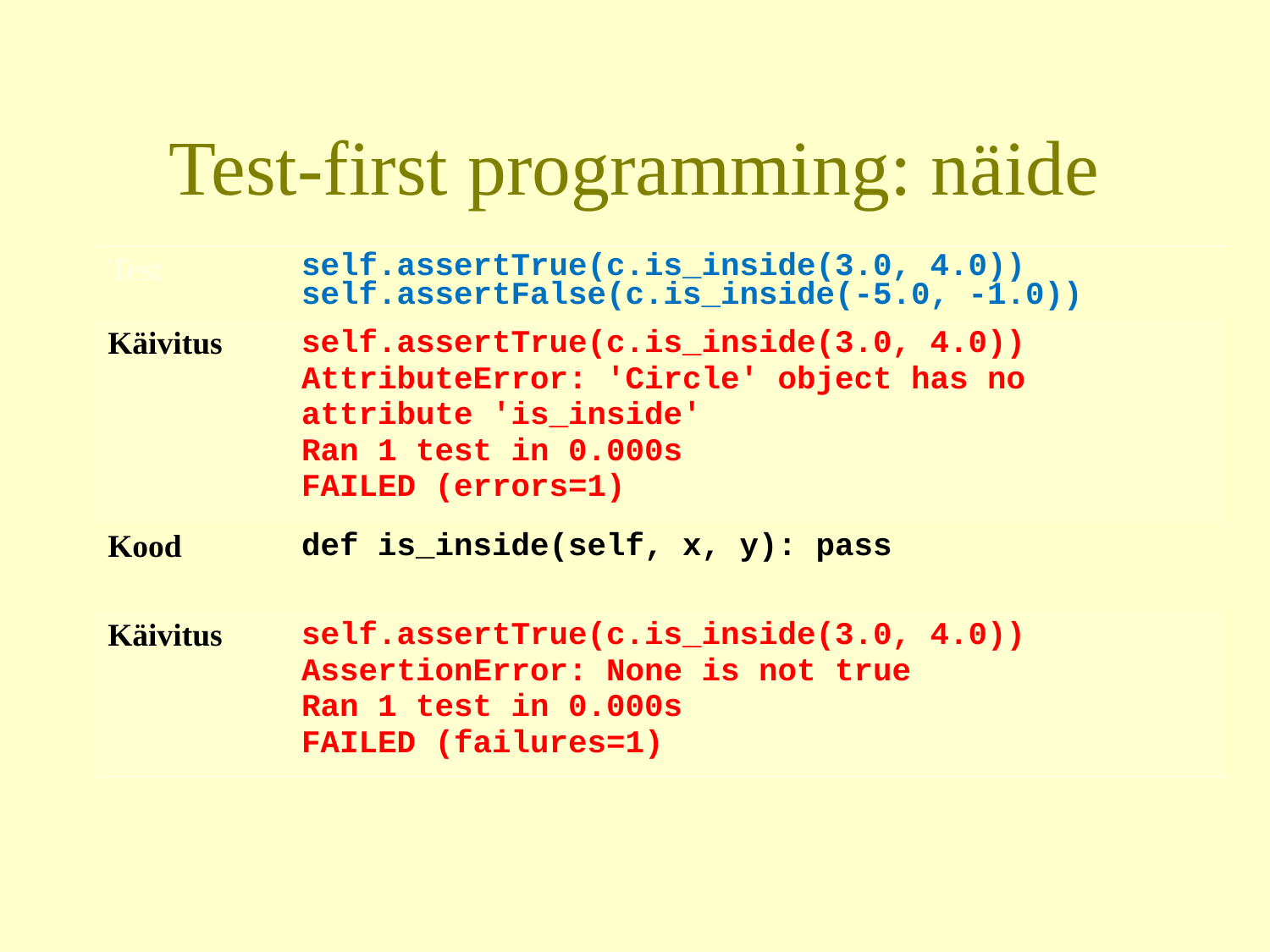

# Test-first programming: näide
| Test | self.assertTrue(c.is\_inside(3.0, 4.0)) self.assertFalse(c.is\_inside(-5.0, -1.0)) |
| --- | --- |
| Käivitus | self.assertTrue(c.is\_inside(3.0, 4.0)) AttributeError: 'Circle' object has no attribute 'is\_inside' Ran 1 test in 0.000s FAILED (errors=1) |
| Kood | def is\_inside(self, x, y): pass |
| Käivitus | self.assertTrue(c.is\_inside(3.0, 4.0)) AssertionError: None is not true Ran 1 test in 0.000s FAILED (failures=1) |